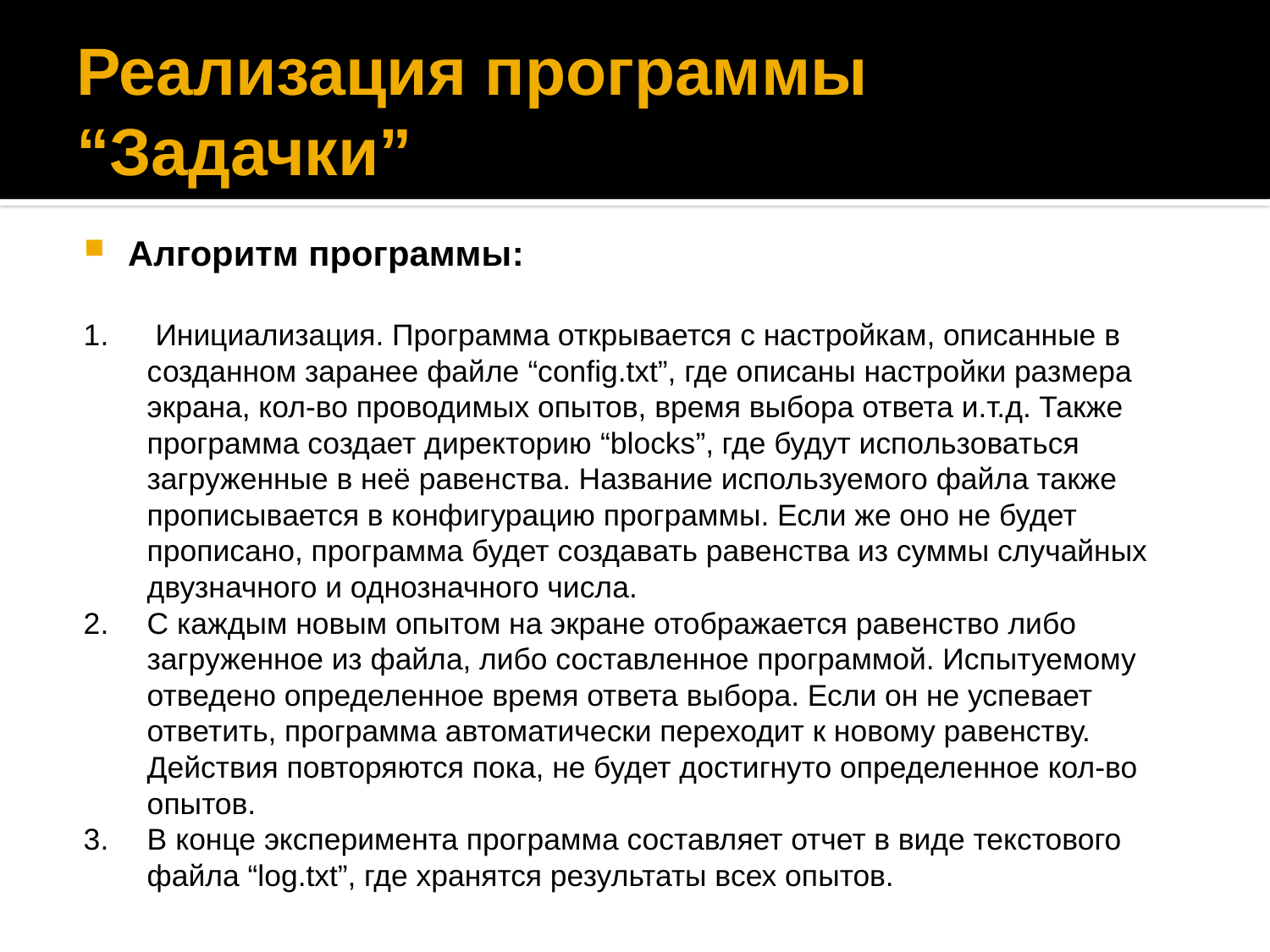

# Реализация программы “Задачки”
Алгоритм программы:

 Инициализация. Программа открывается с настройкам, описанные в созданном заранее файле “config.txt”, где описаны настройки размера экрана, кол-во проводимых опытов, время выбора ответа и.т.д. Также программа создает директорию “blocks”, где будут использоваться загруженные в неё равенства. Название используемого файла также прописывается в конфигурацию программы. Если же оно не будет прописано, программа будет создавать равенства из суммы случайных двузначного и однозначного числа.
С каждым новым опытом на экране отображается равенство либо загруженное из файла, либо составленное программой. Испытуемому отведено определенное время ответа выбора. Если он не успевает ответить, программа автоматически переходит к новому равенству. Действия повторяются пока, не будет достигнуто определенное кол-во опытов.
В конце эксперимента программа составляет отчет в виде текстового файла “log.txt”, где хранятся результаты всех опытов.